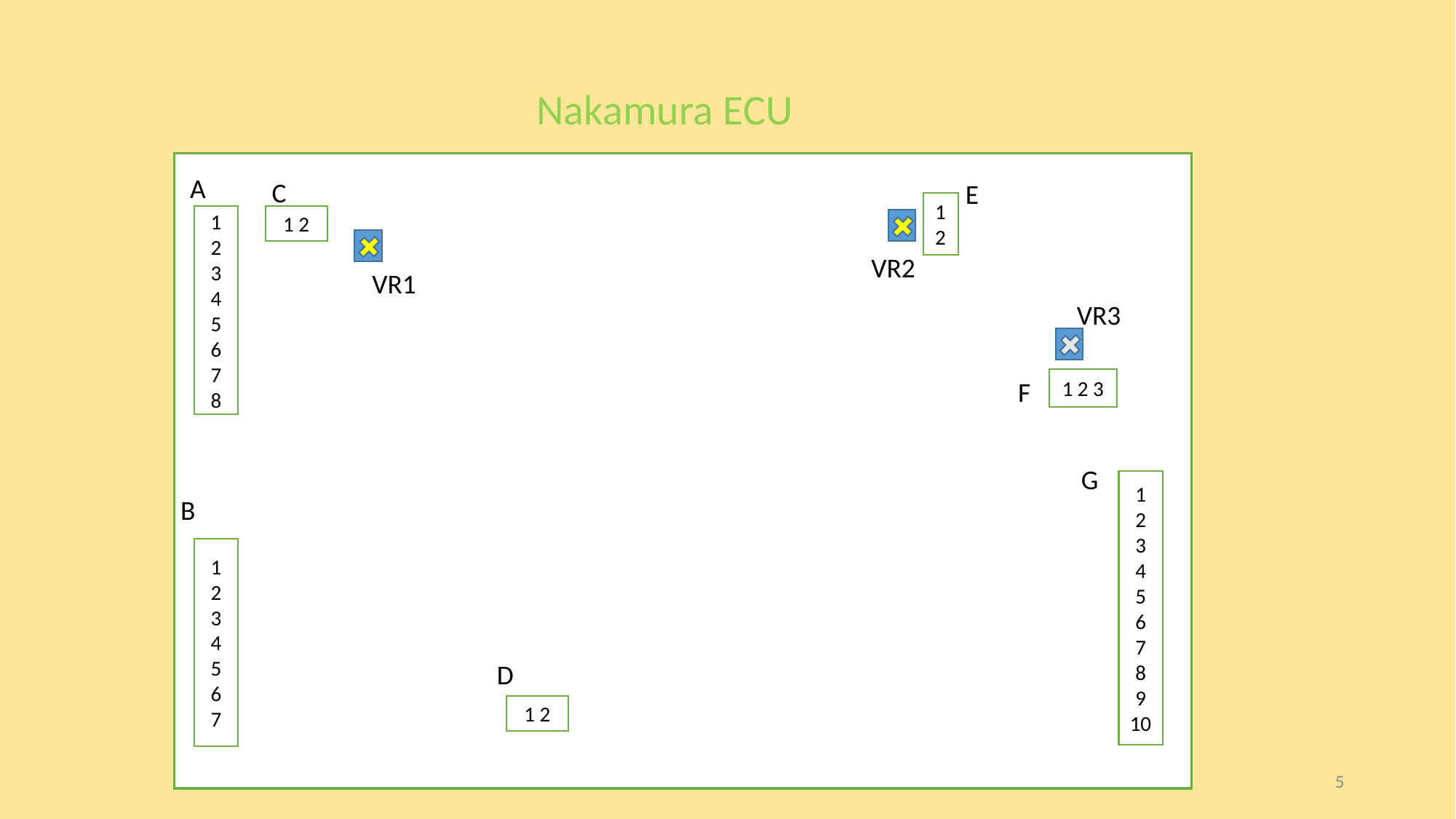

Nakamura ECU

A
C
E
1
2
3
4
5
6
7
8
1 2
1 2

VR2
VR1
VR3

1 2 3
F
G
1
2
3
4
5
6
7
8
9
10
B
1
2
3
4
5
6
7
D
1 2
5